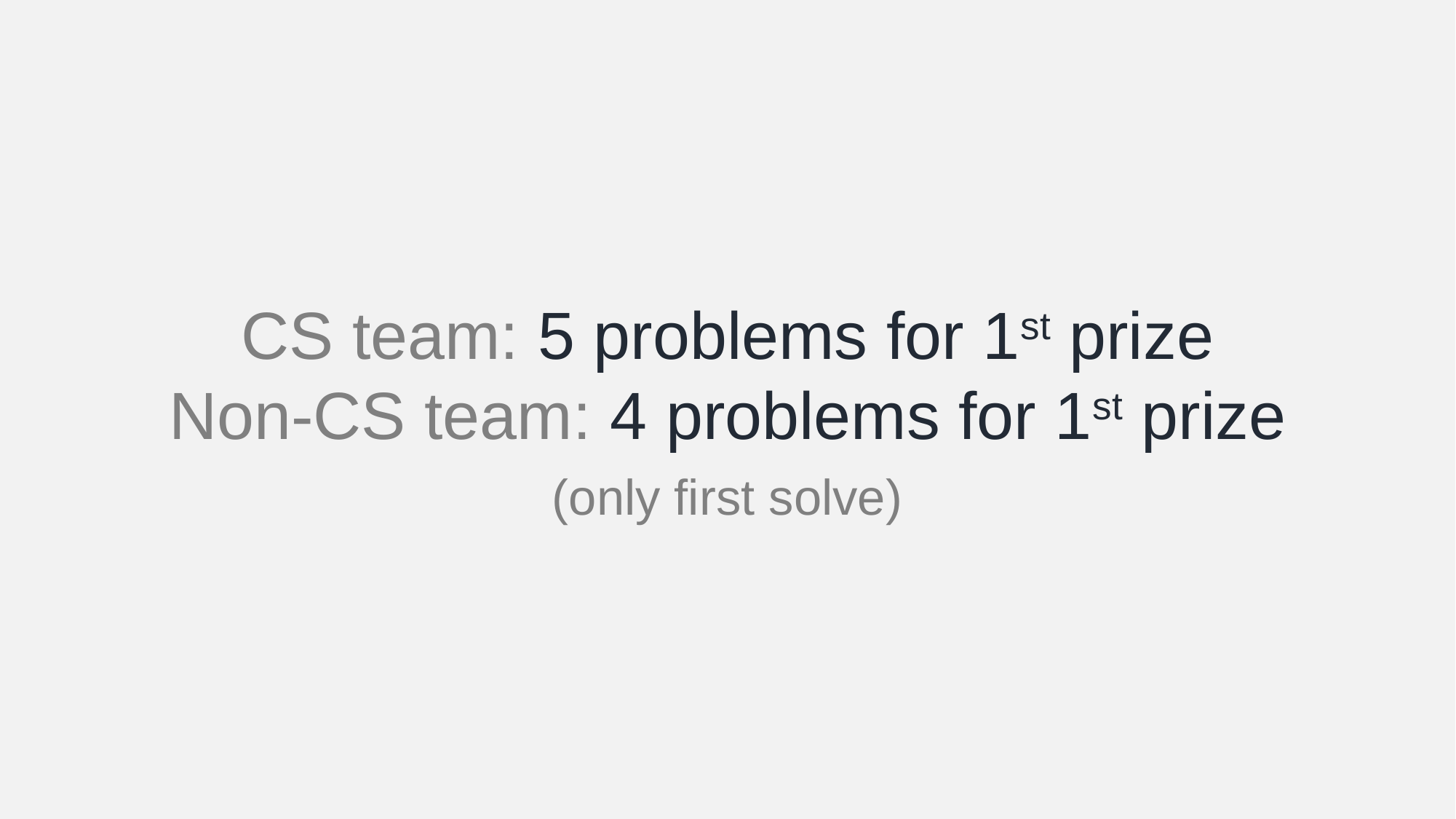

CS team: 5 problems for 1st prize
Non-CS team: 4 problems for 1st prize
(only first solve)